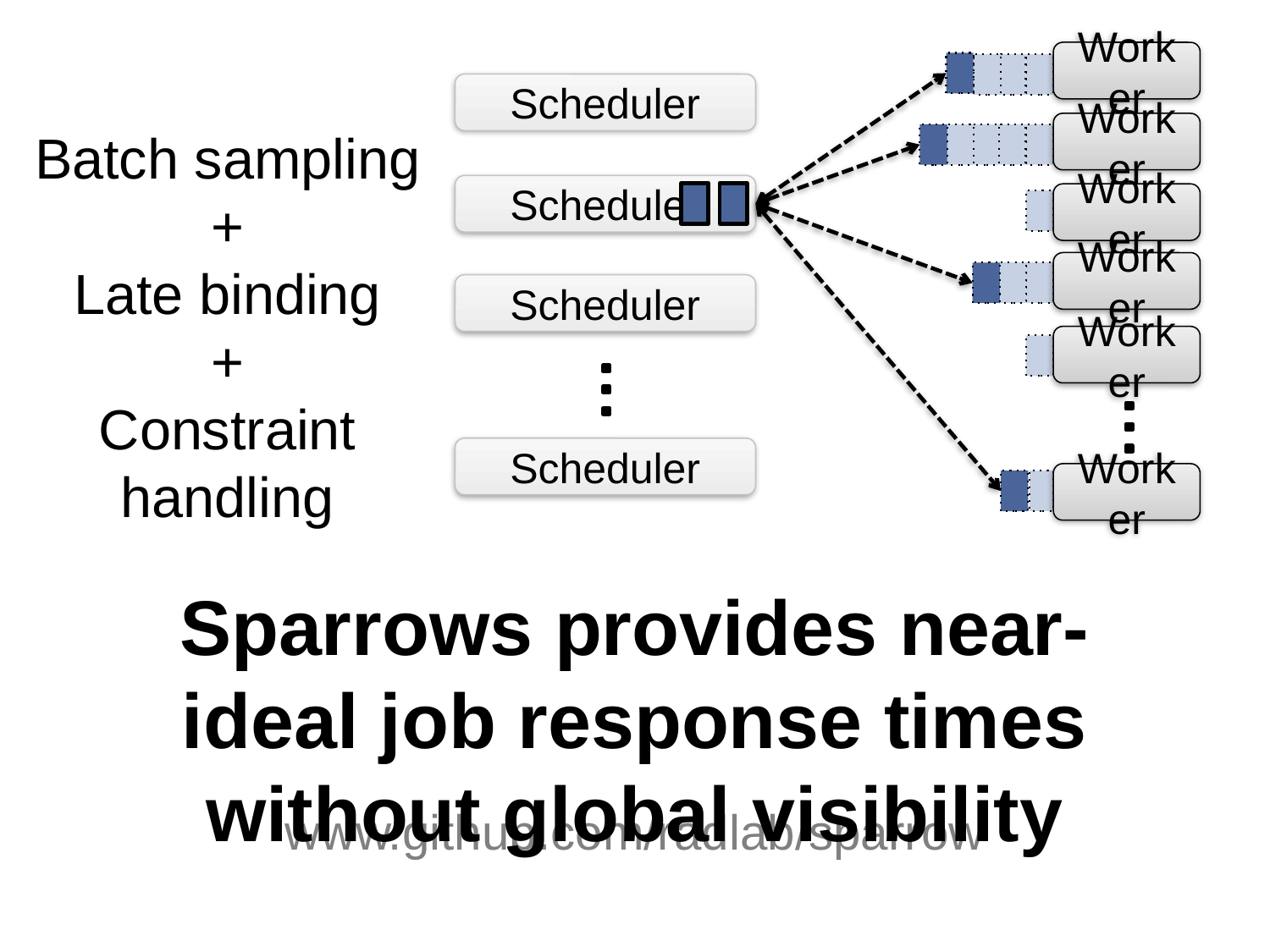

Worker

Scheduler
Worker
Batch sampling
+
Late binding
+
Constraint handling

Scheduler

Worker

Worker

Scheduler
Worker

Scheduler
Worker

Sparrows provides near-ideal job response times without global visibility

# www.github.com/radlab/sparrow